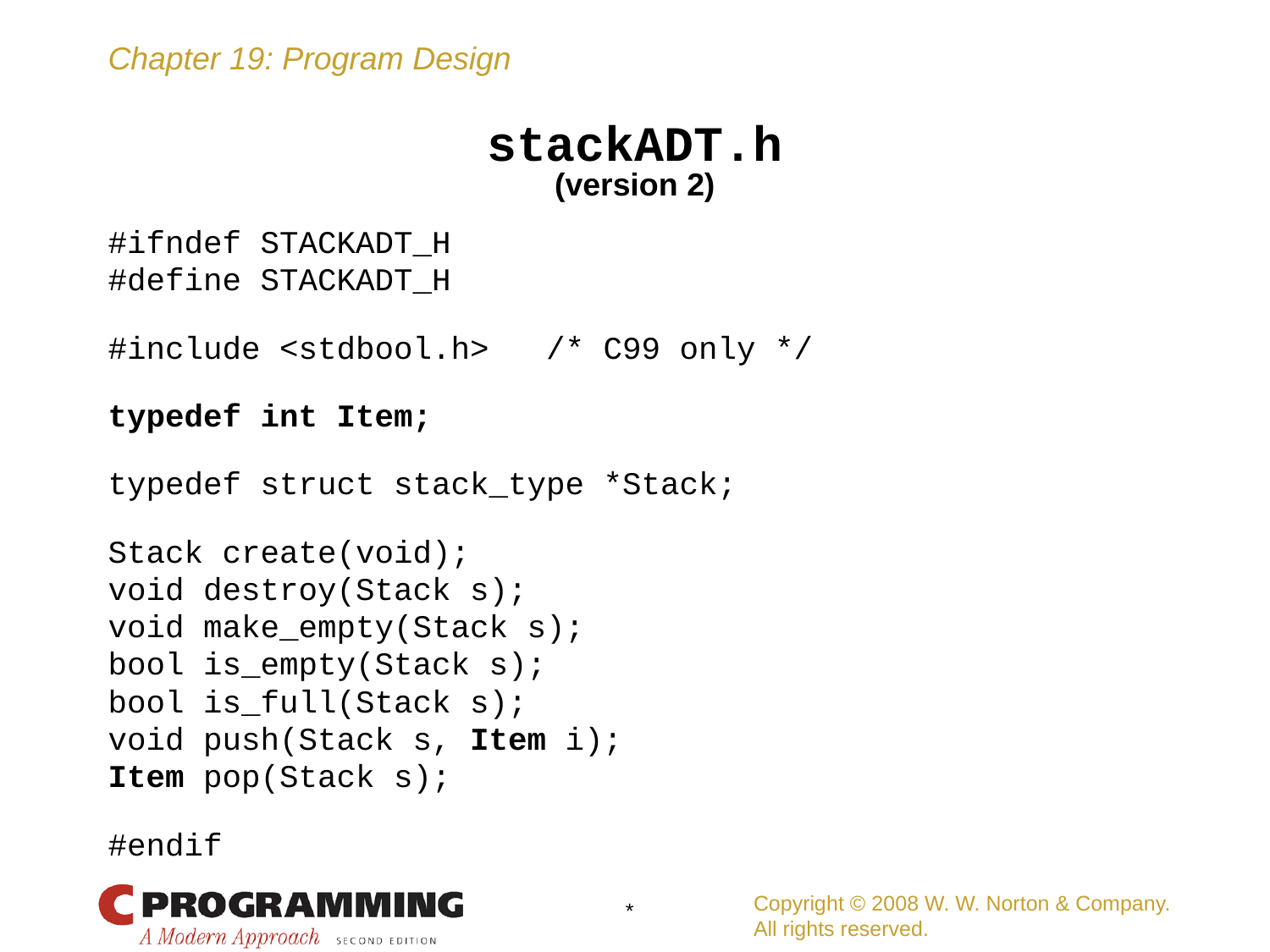

# stackADT.h
(version 2)

#ifndef STACKADT_H
#define STACKADT_H

#include <stdbool.h>   /* C99 only */

typedef int Item;

typedef struct stack_type *Stack;

Stack create(void);
void destroy(Stack s);
void make_empty(Stack s);
bool is_empty(Stack s);
bool is_full(Stack s);
void push(Stack s, Item i);
Item pop(Stack s);

#endif

Copyright © 2008 W. W. Norton & Company.
All rights reserved.
*